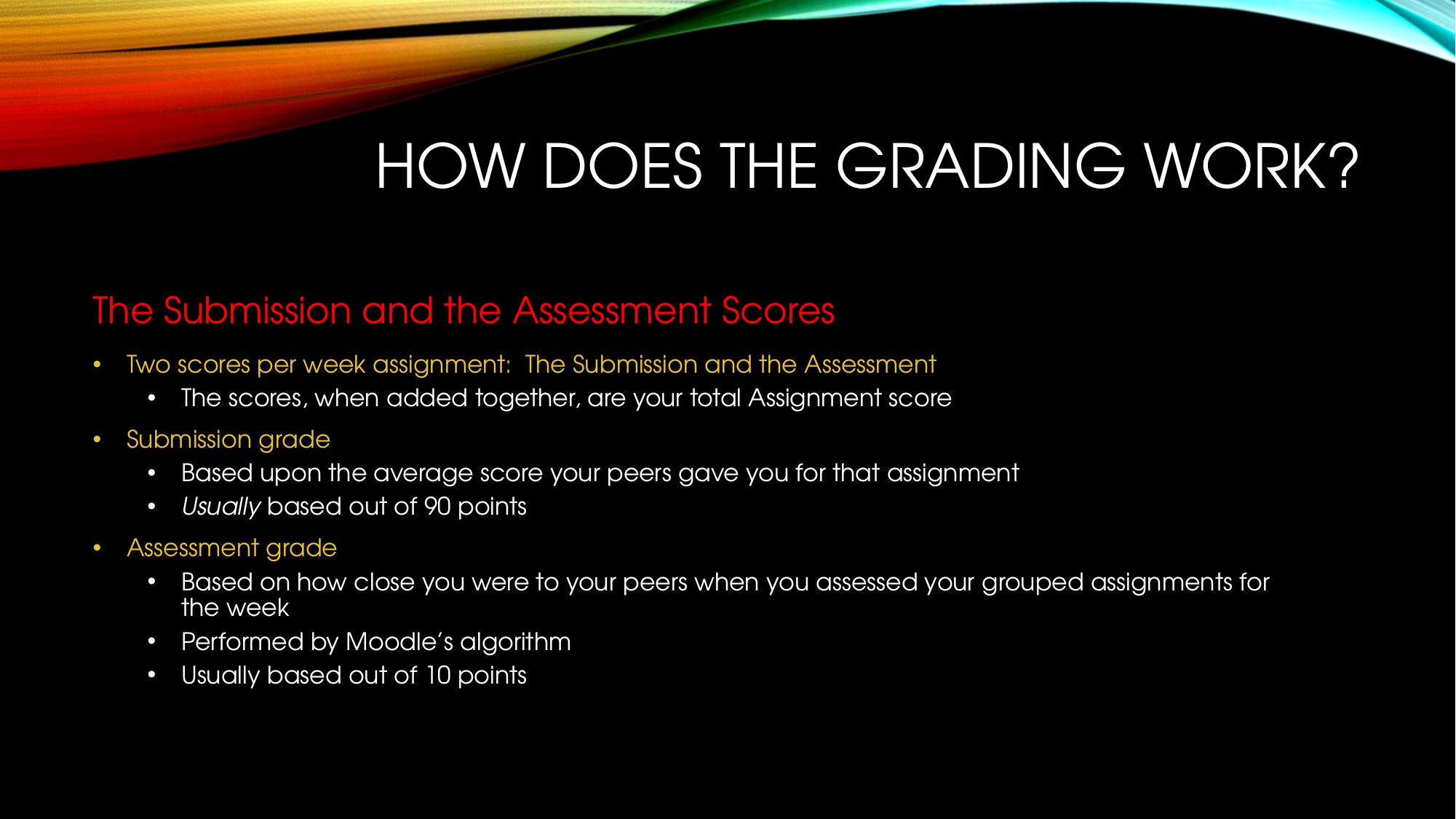

# How does the grading work?
The Submission and the Assessment Scores
Two scores per week assignment:  The Submission and the Assessment
The scores, when added together, are your total Assignment score
Submission grade
Based upon the average score your peers gave you for that assignment
Usually based out of 90 points
Assessment grade
Based on how close you were to your peers when you assessed your grouped assignments for the week
Performed by Moodle’s algorithm
Usually based out of 10 points